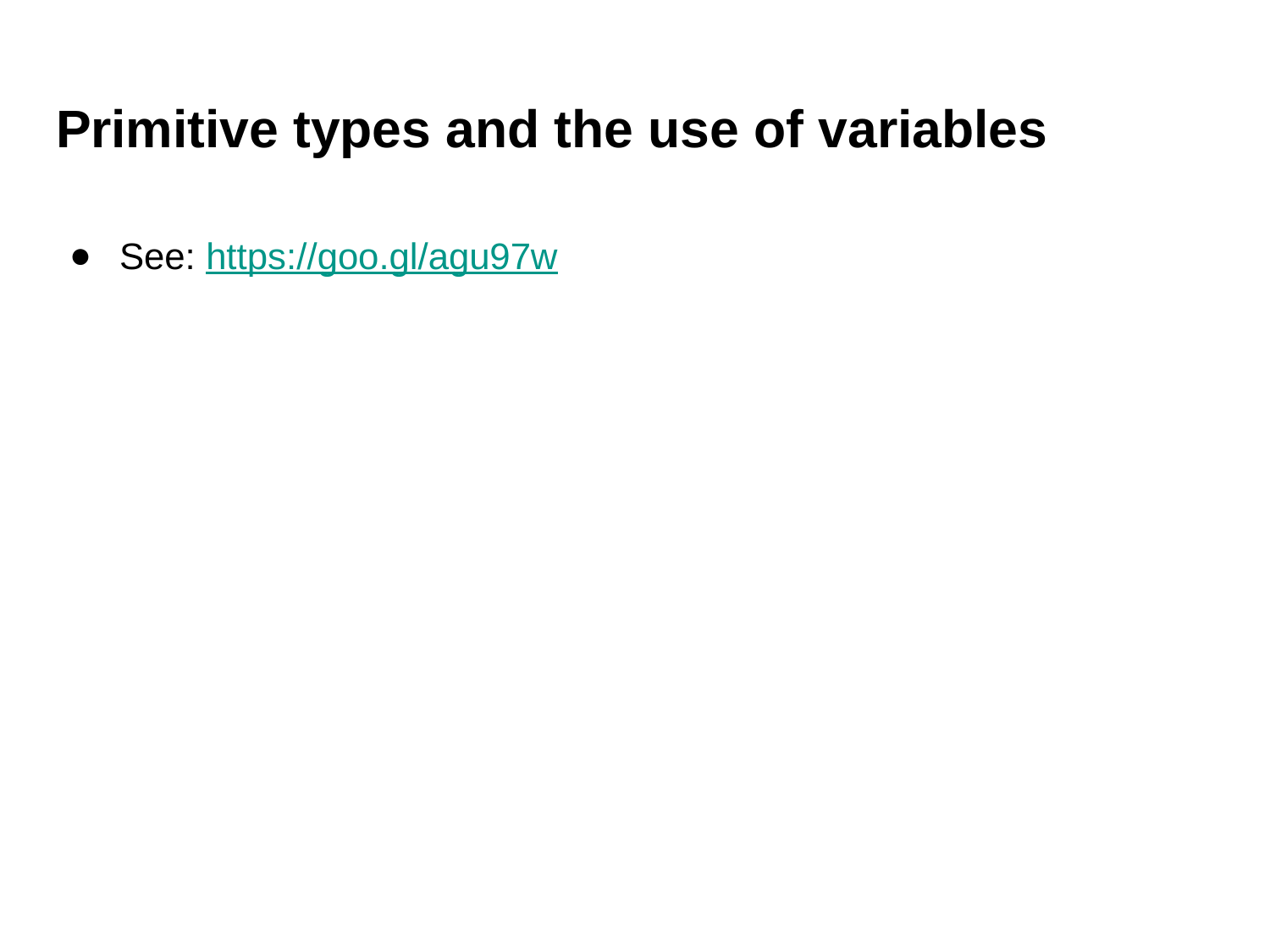

# Primitive types and the use of variables
See: https://goo.gl/agu97w